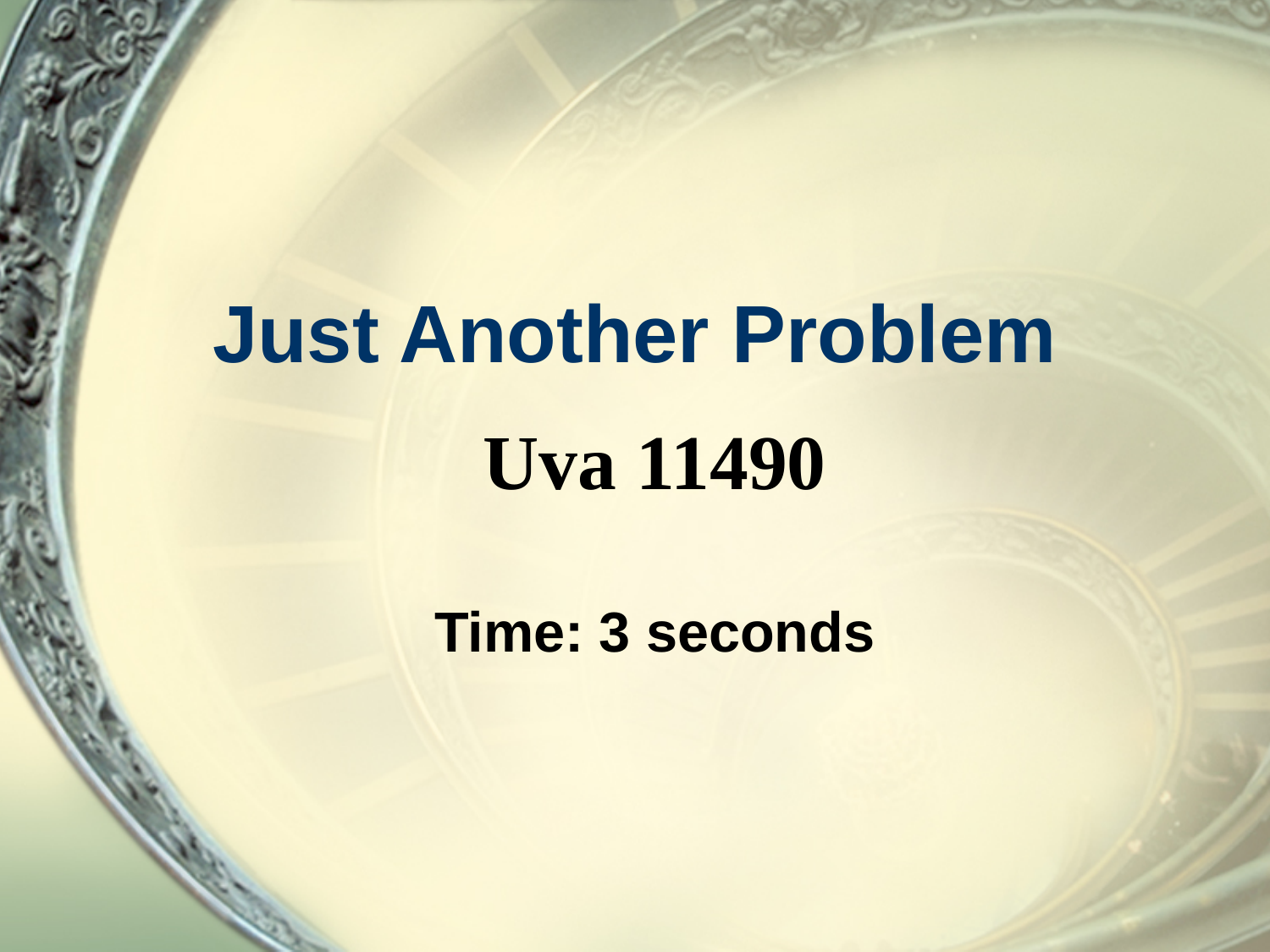

# Just Another Problem
Uva 11490

Time: 3 seconds